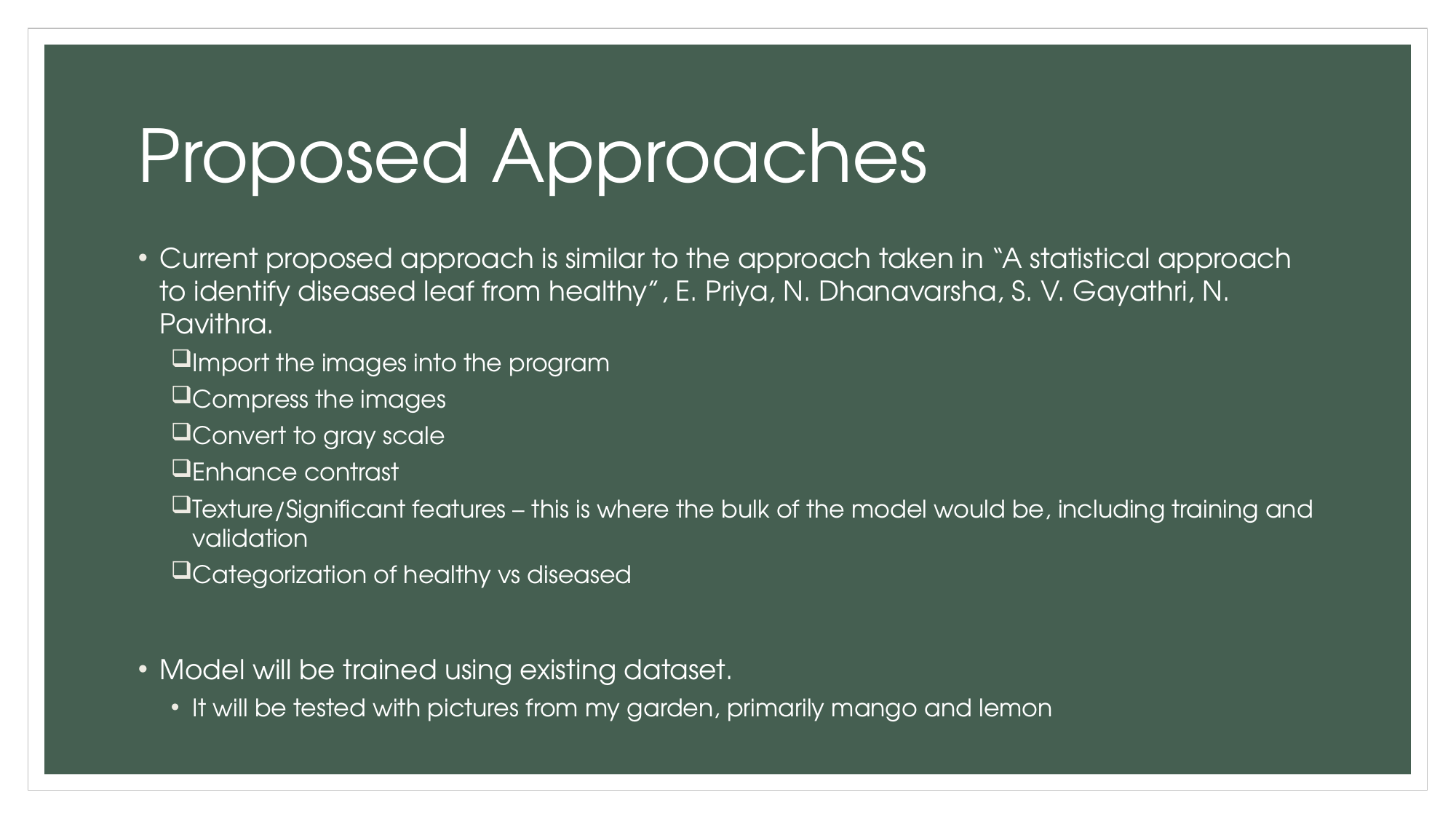

# Proposed Approaches
Current proposed approach is similar to the approach taken in “A statistical approach to identify diseased leaf from healthy”, E. Priya, N. Dhanavarsha, S. V. Gayathri, N. Pavithra.
Import the images into the program
Compress the images
Convert to gray scale
Enhance contrast
Texture/Significant features – this is where the bulk of the model would be, including training and validation
Categorization of healthy vs diseased

Model will be trained using existing dataset.
It will be tested with pictures from my garden, primarily mango and lemon